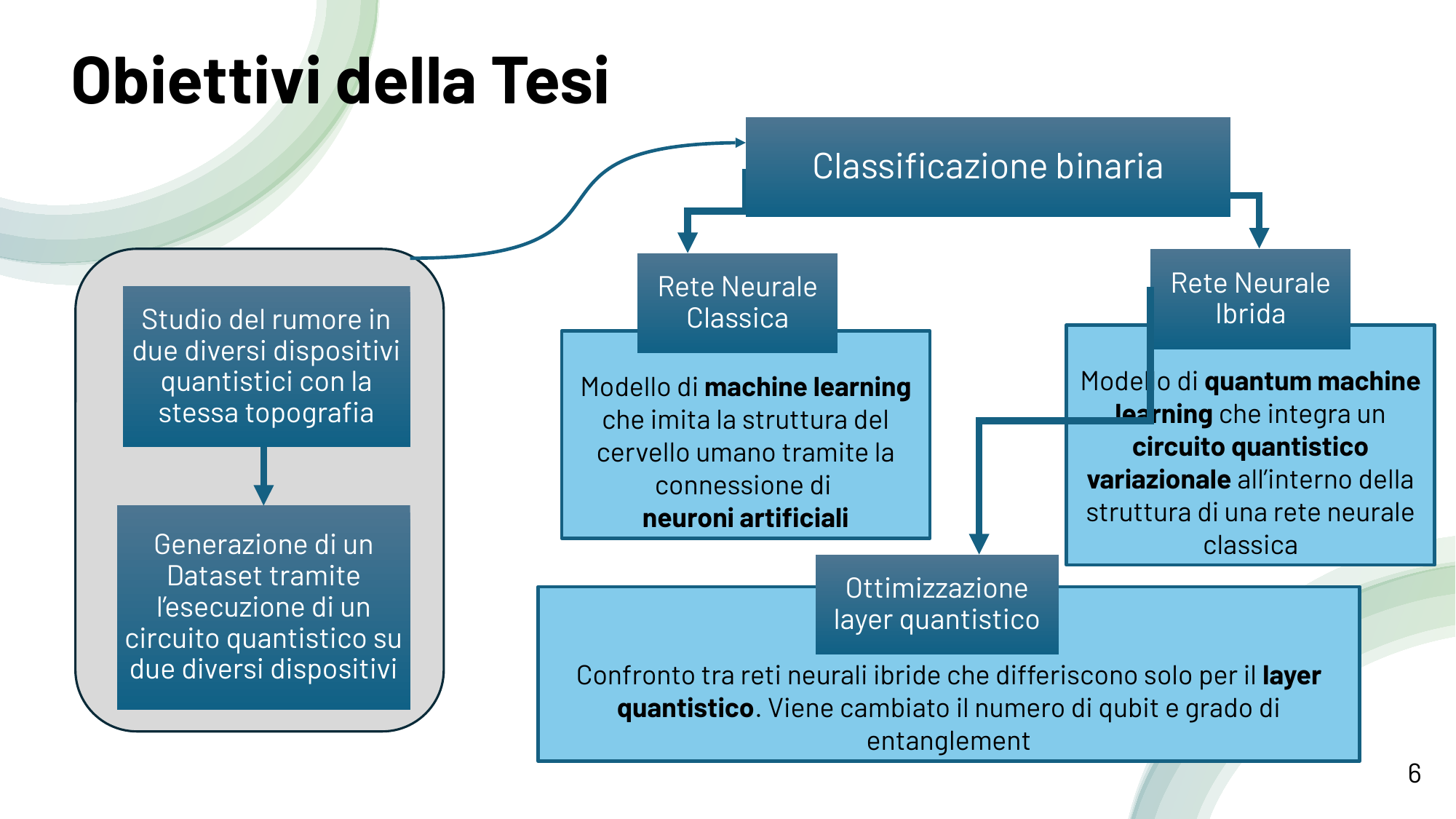

Obiettivi della Tesi
Classificazione binaria

Rete Neurale Ibrida
Rete Neurale Classica
Studio del rumore in due diversi dispositivi quantistici con la stessa topografia

Modello di quantum machine learning che integra un circuito quantistico variazionale all’interno della struttura di una rete neurale classica

Modello di machine learning che imita la struttura del cervello umano tramite la connessione di
neuroni artificiali
Generazione di un Dataset tramite l’esecuzione di un circuito quantistico su due diversi dispositivi

Ottimizzazione layer quantistico

Confronto tra reti neurali ibride che differiscono solo per il layer quantistico. Viene cambiato il numero di qubit e grado di entanglement
6